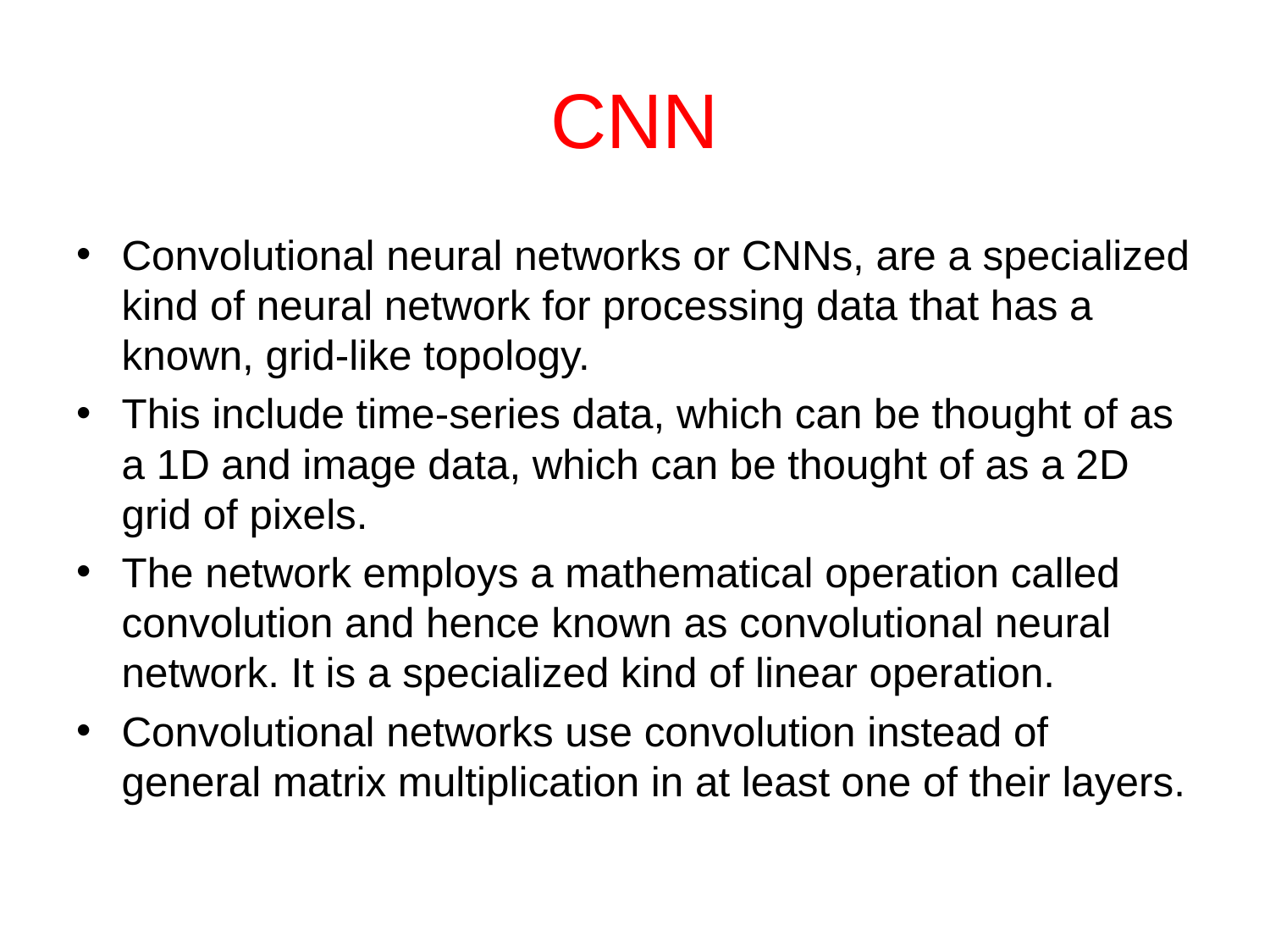

# CNN
Convolutional neural networks or CNNs, are a specialized kind of neural network for processing data that has a known, grid-like topology.
This include time-series data, which can be thought of as a 1D and image data, which can be thought of as a 2D grid of pixels.
The network employs a mathematical operation called convolution and hence known as convolutional neural network. It is a specialized kind of linear operation.
Convolutional networks use convolution instead of general matrix multiplication in at least one of their layers.